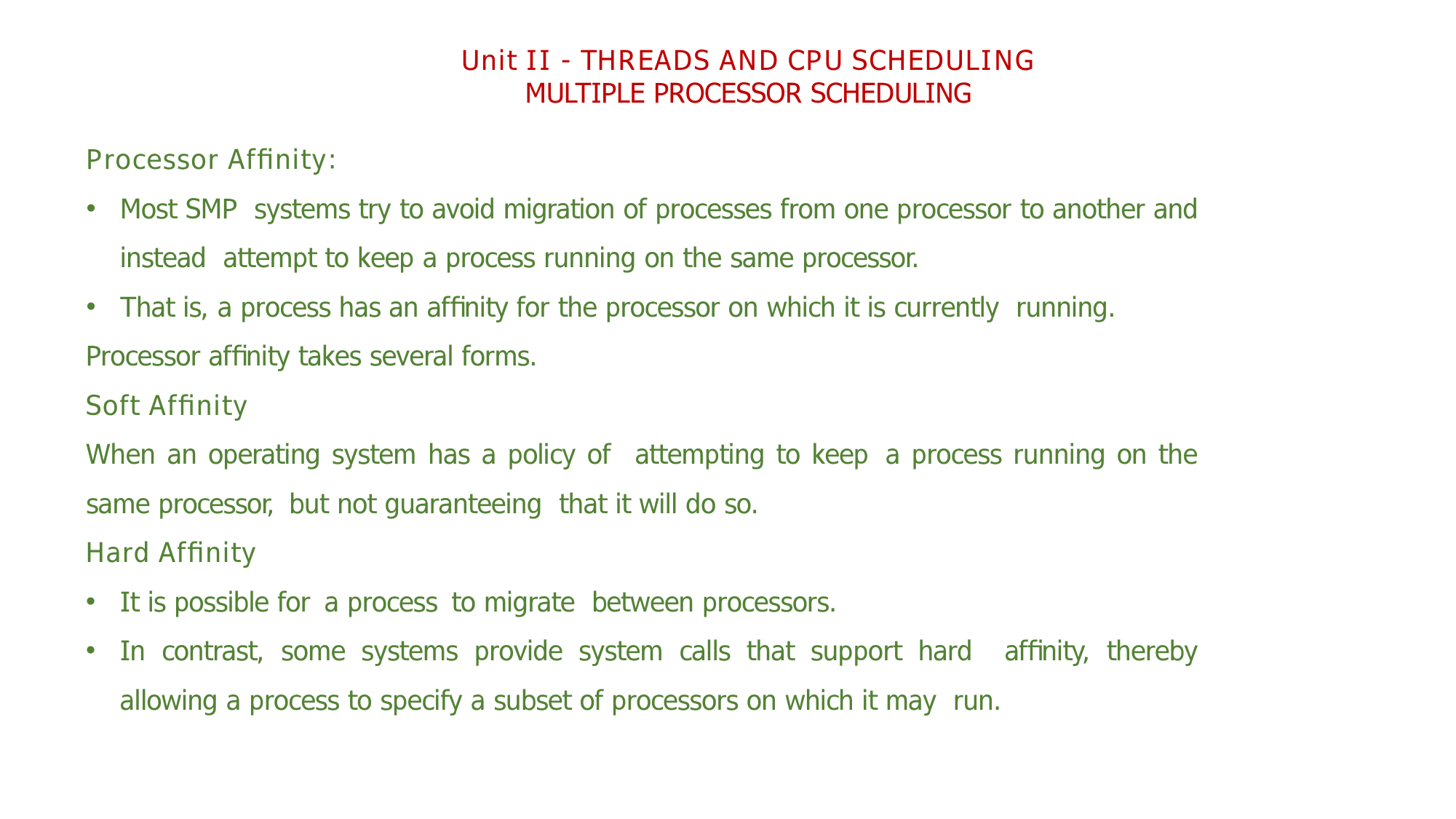

Unit II - THREADS AND CPU SCHEDULING
MULTIPLE PROCESSOR SCHEDULING
Processor Affinity:
Most SMP  systems try to avoid migration of processes from one processor to another and instead  attempt to keep a process running on the same processor.
That is, a process has an affinity for the processor on which it is currently  running.
Processor affinity takes several forms.
Soft Affinity
When an operating system has a policy of  attempting to keep a process running on the same processor, but not guaranteeing  that it will do so.
Hard Affinity
It is possible for a process to migrate  between processors.
In contrast, some systems provide system calls that support hard  affinity, thereby allowing a process to specify a subset of processors on which it may  run.